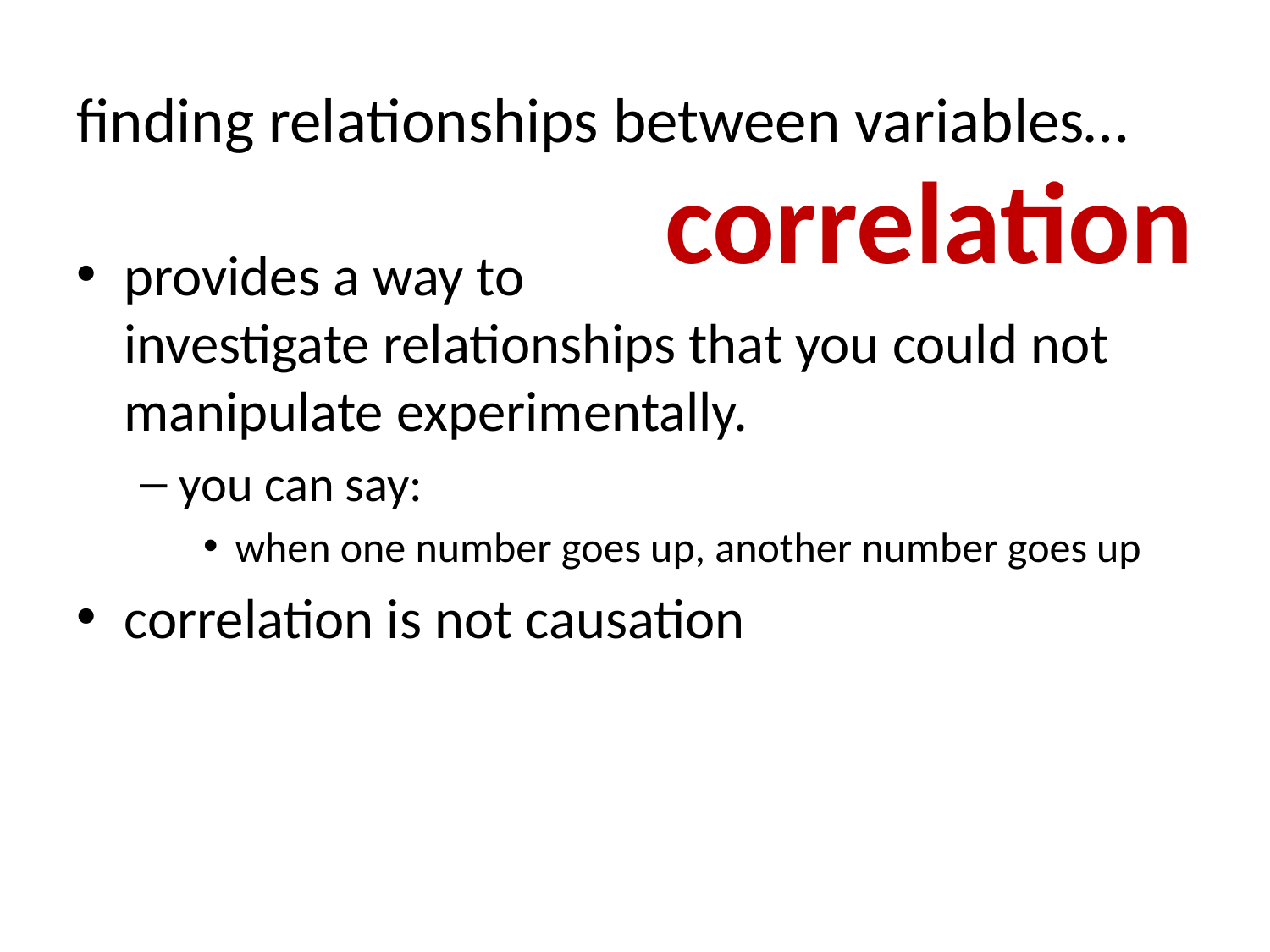

# finding relationships between variables…
correlation
provides a way to
investigate relationships that you could not manipulate experimentally.
you can say:
when one number goes up, another number goes up
correlation is not causation